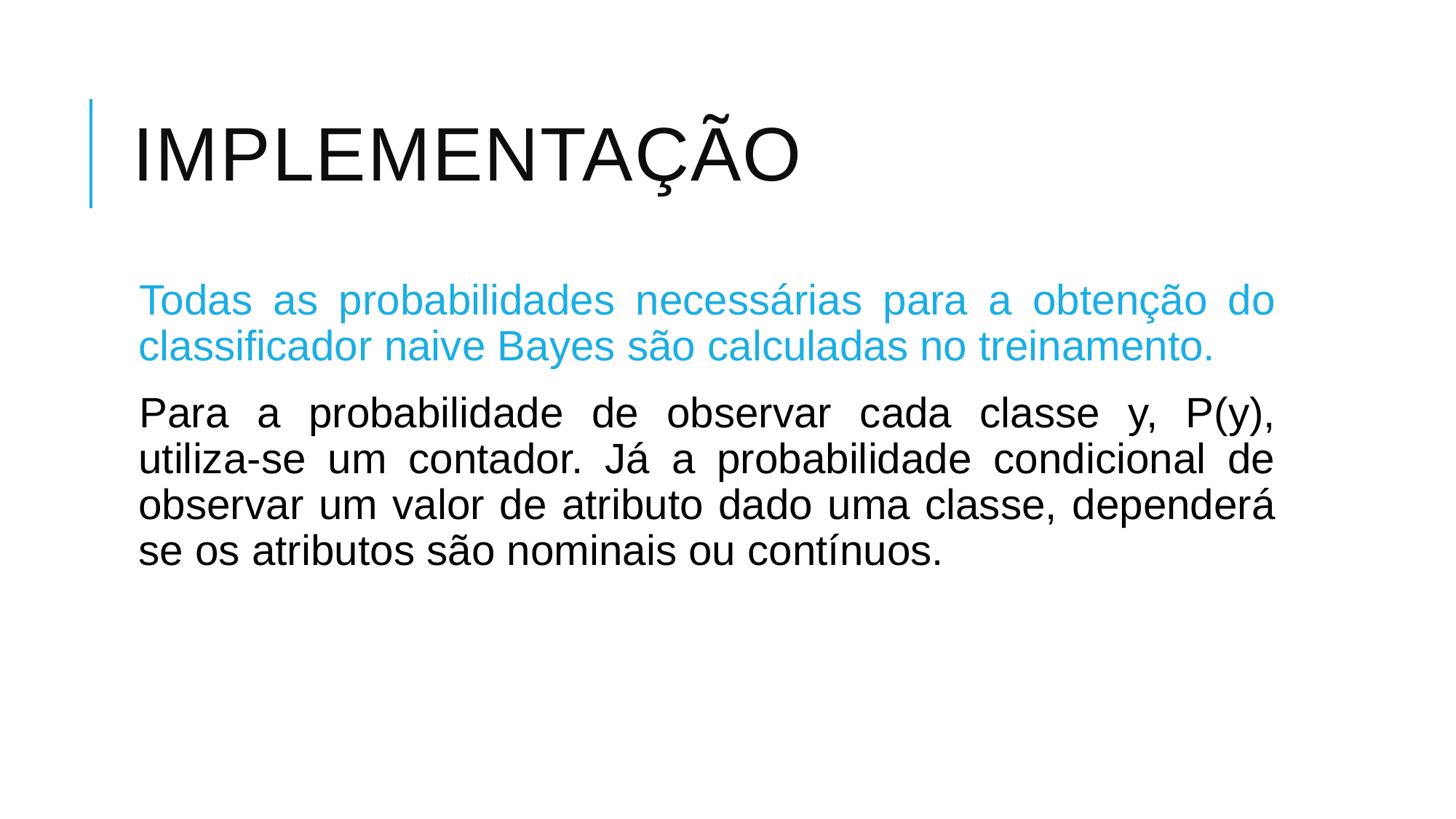

# implementação
Todas as probabilidades necessárias para a obtenção do classificador naive Bayes são calculadas no treinamento.
Para a probabilidade de observar cada classe y, P(y), utiliza-se um contador. Já a probabilidade condicional de observar um valor de atributo dado uma classe, dependerá se os atributos são nominais ou contínuos.